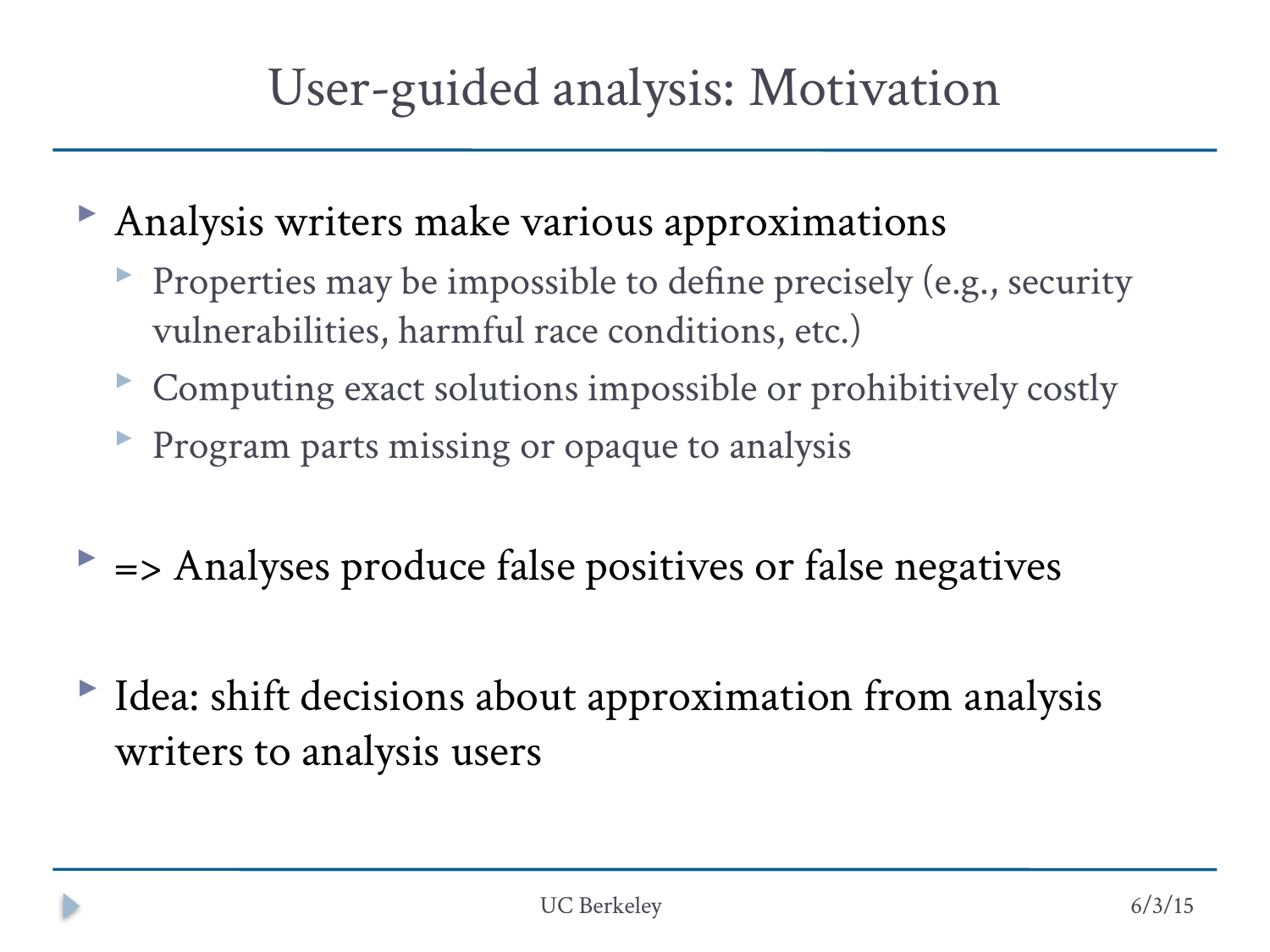

# User-guided analysis: Motivation
Analysis writers make various approximations
Properties may be impossible to define precisely (e.g., security vulnerabilities, harmful race conditions, etc.)
Computing exact solutions impossible or prohibitively costly
Program parts missing or opaque to analysis
=> Analyses produce false positives or false negatives

Idea: shift decisions about approximation from analysis writers to analysis users

UC Berkeley
6/3/15